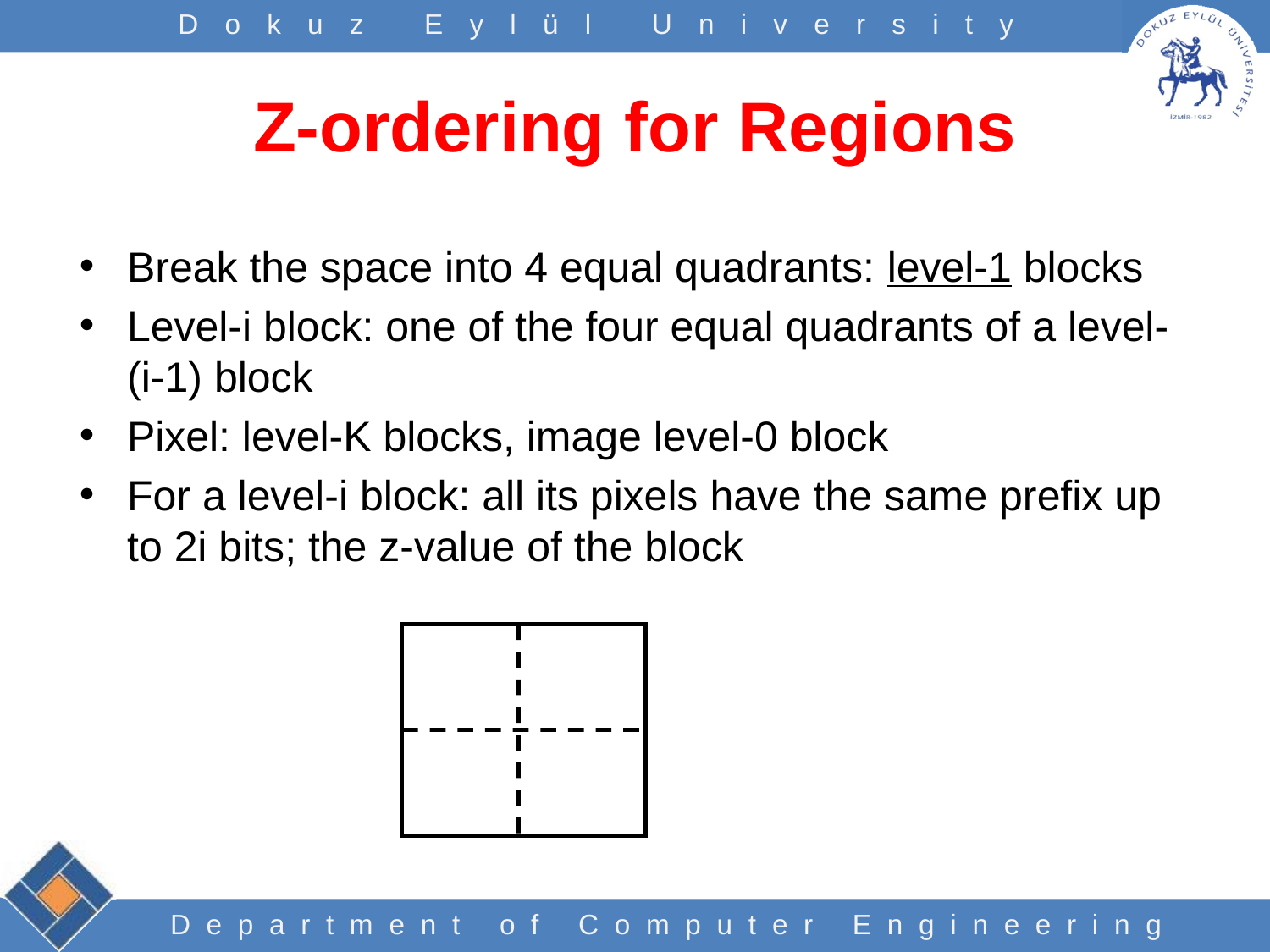

# Z-ordering for Regions
Break the space into 4 equal quadrants: level-1 blocks
Level-i block: one of the four equal quadrants of a level-(i-1) block
Pixel: level-K blocks, image level-0 block
For a level-i block: all its pixels have the same prefix up to 2i bits; the z-value of the block